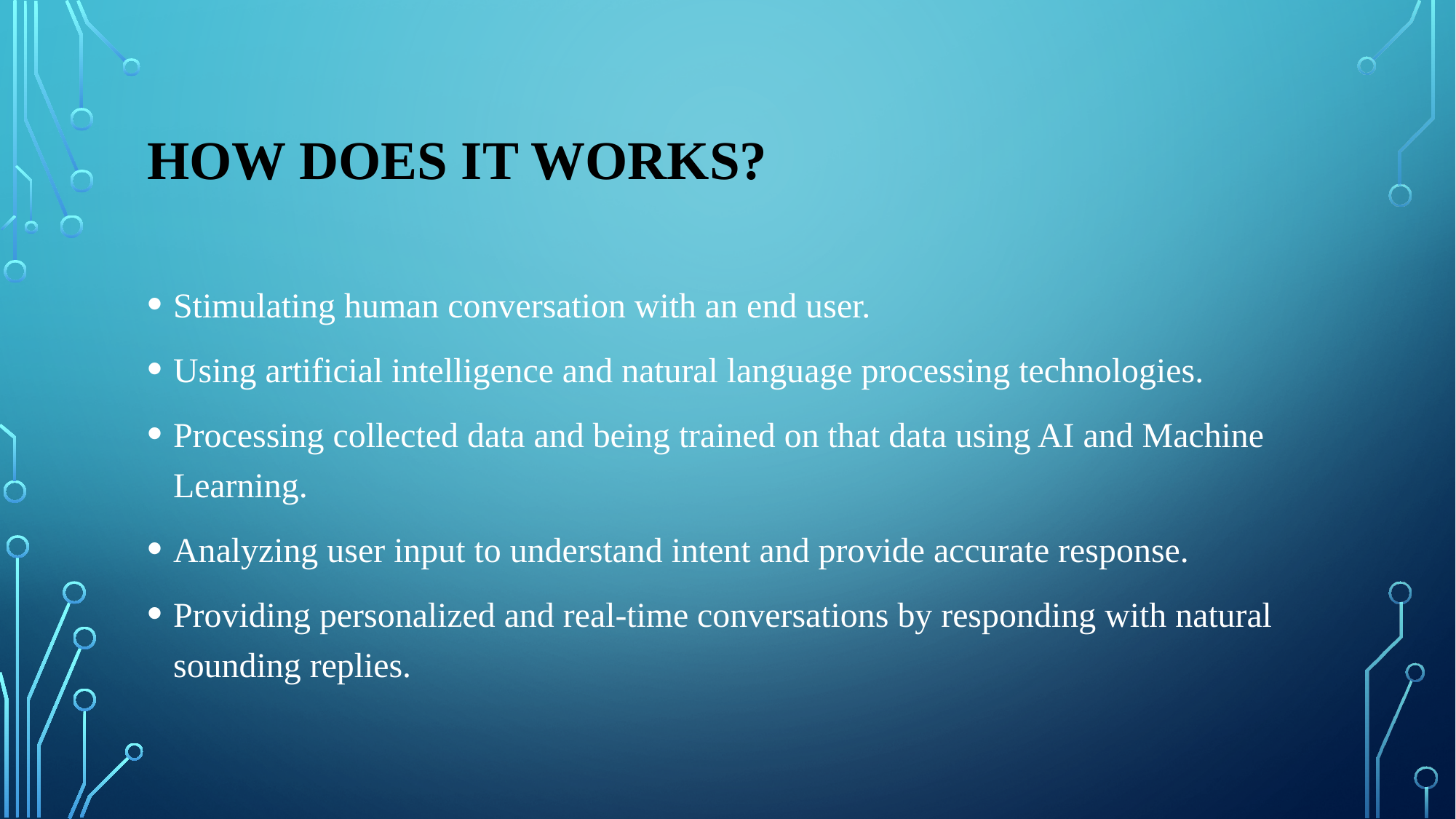

# How does it works?
Stimulating human conversation with an end user.
Using artificial intelligence and natural language processing technologies.
Processing collected data and being trained on that data using AI and Machine Learning.
Analyzing user input to understand intent and provide accurate response.
Providing personalized and real-time conversations by responding with natural sounding replies.